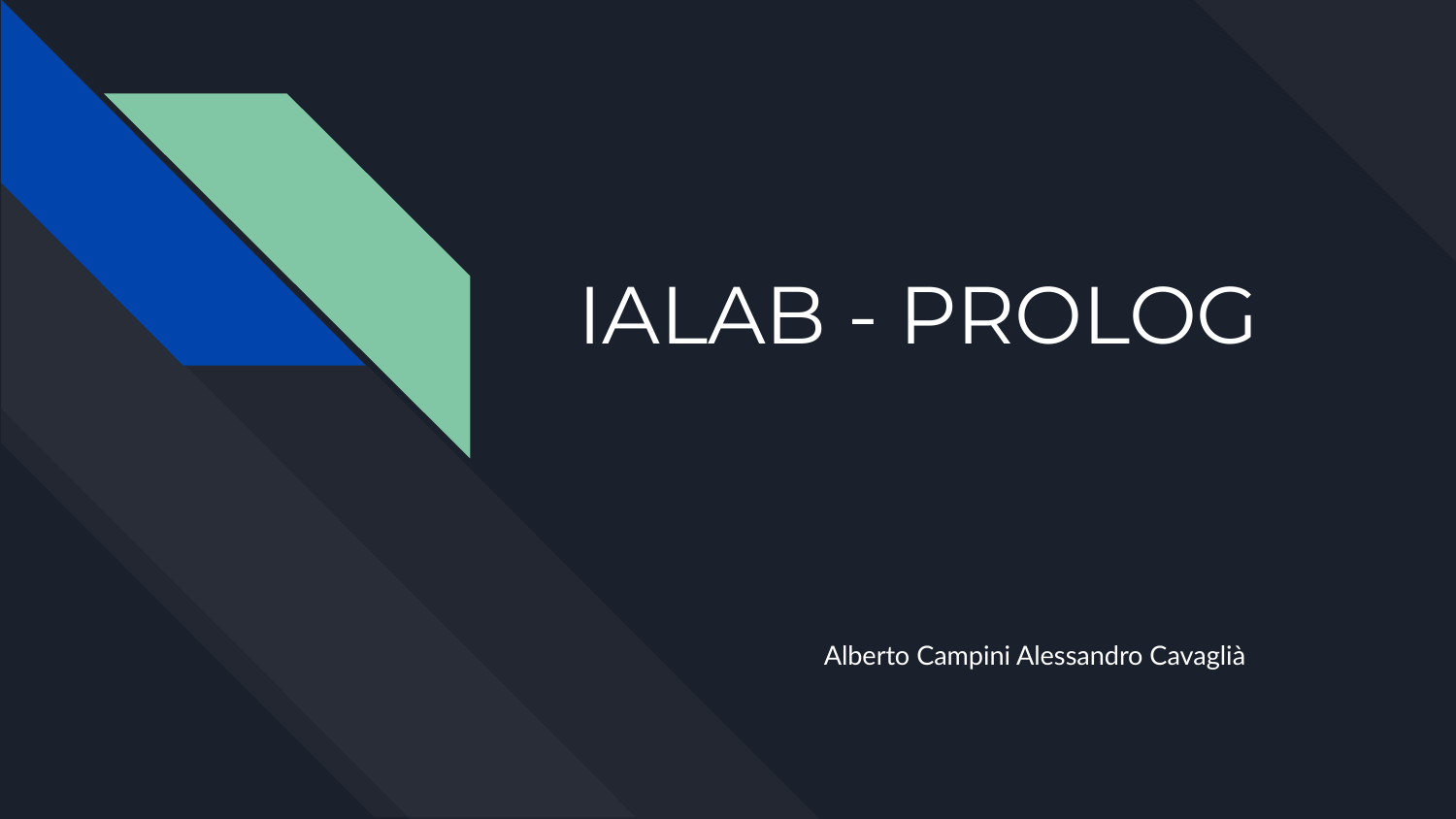

# IALAB - PROLOG
Alberto Campini Alessandro Cavaglià